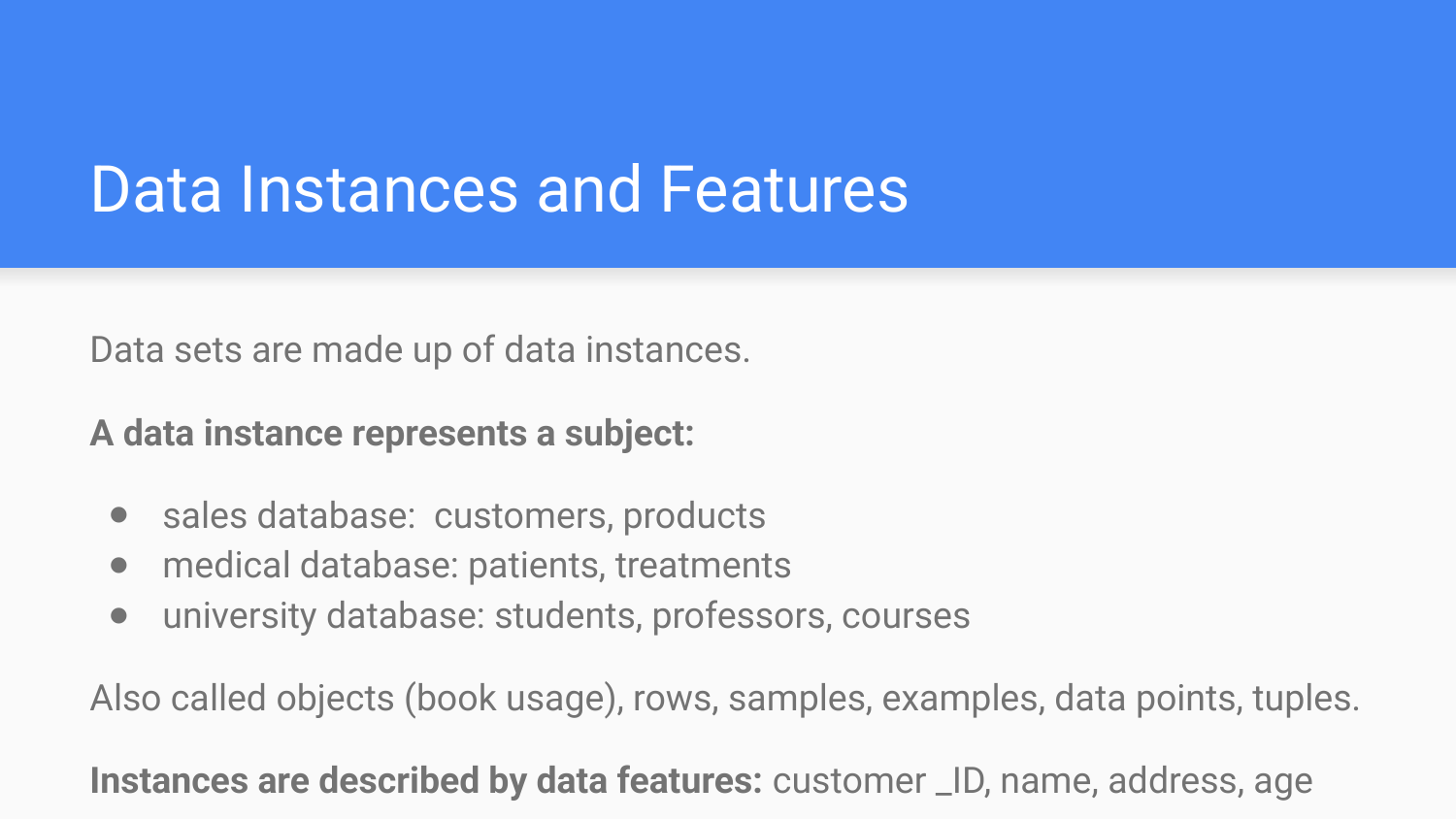

# Data Instances and Features
Data sets are made up of data instances.
A data instance represents a subject:
sales database:  customers, products
medical database: patients, treatments
university database: students, professors, courses
Also called objects (book usage), rows, samples, examples, data points, tuples.
Instances are described by data features: customer _ID, name, address, age